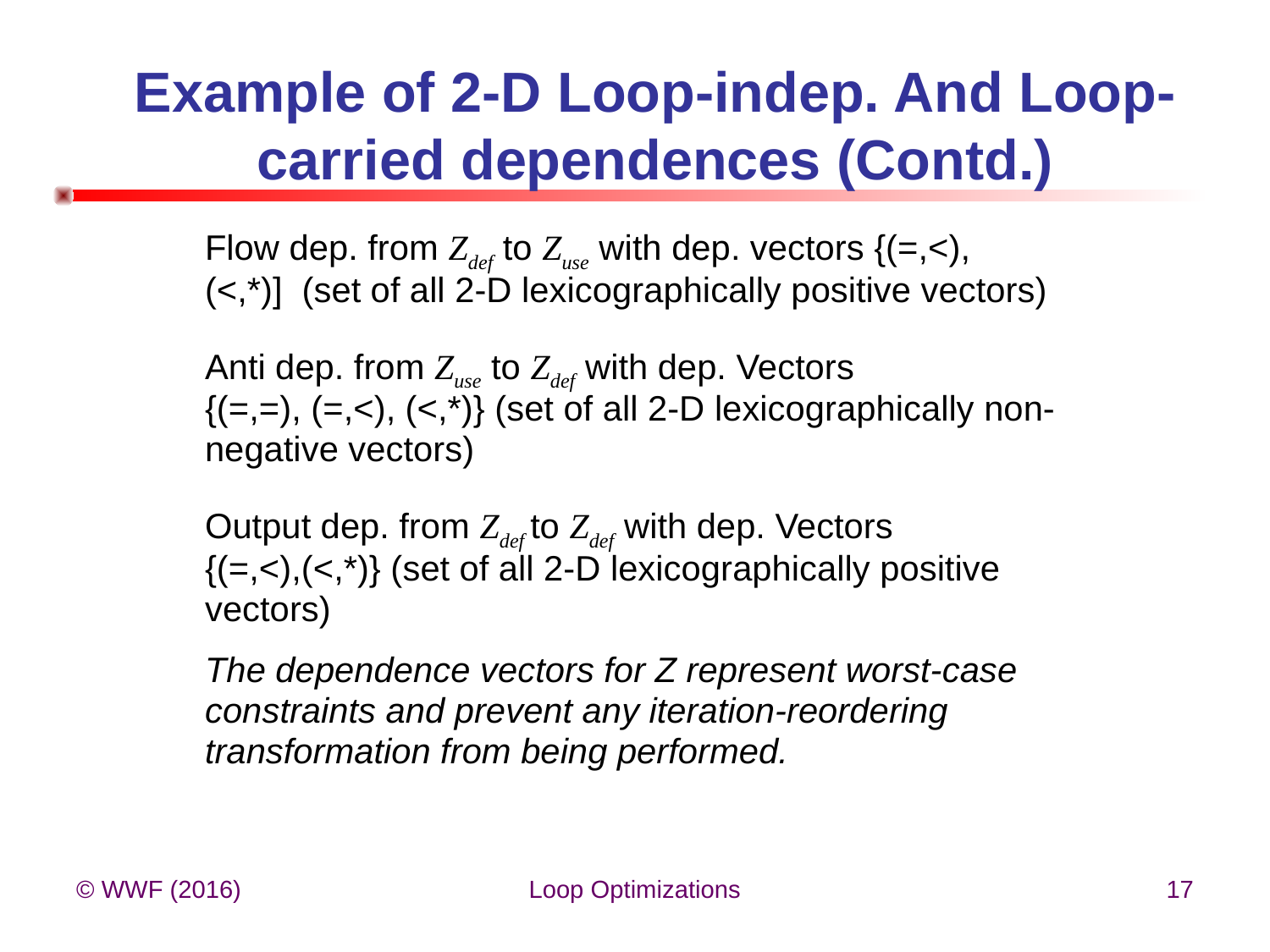

# Example of 2-D Loop-indep. And Loop-carried dependences (Contd.)
Flow dep. from Zdef to Zuse with dep. vectors {(=,<),
(<,*)]  (set of all 2-D lexicographically positive vectors)

Anti dep. from Zuse to Zdef with dep. Vectors
{(=,=), (=,<), (<,*)} (set of all 2-D lexicographically non-
negative vectors)

Output dep. from Zdef to Zdef with dep. Vectors
{(=,<),(<,*)} (set of all 2-D lexicographically positive
vectors)

The dependence vectors for Z represent worst-case
constraints and prevent any iteration-reordering
transformation from being performed.
© WWF (2016)
Loop Optimizations
17